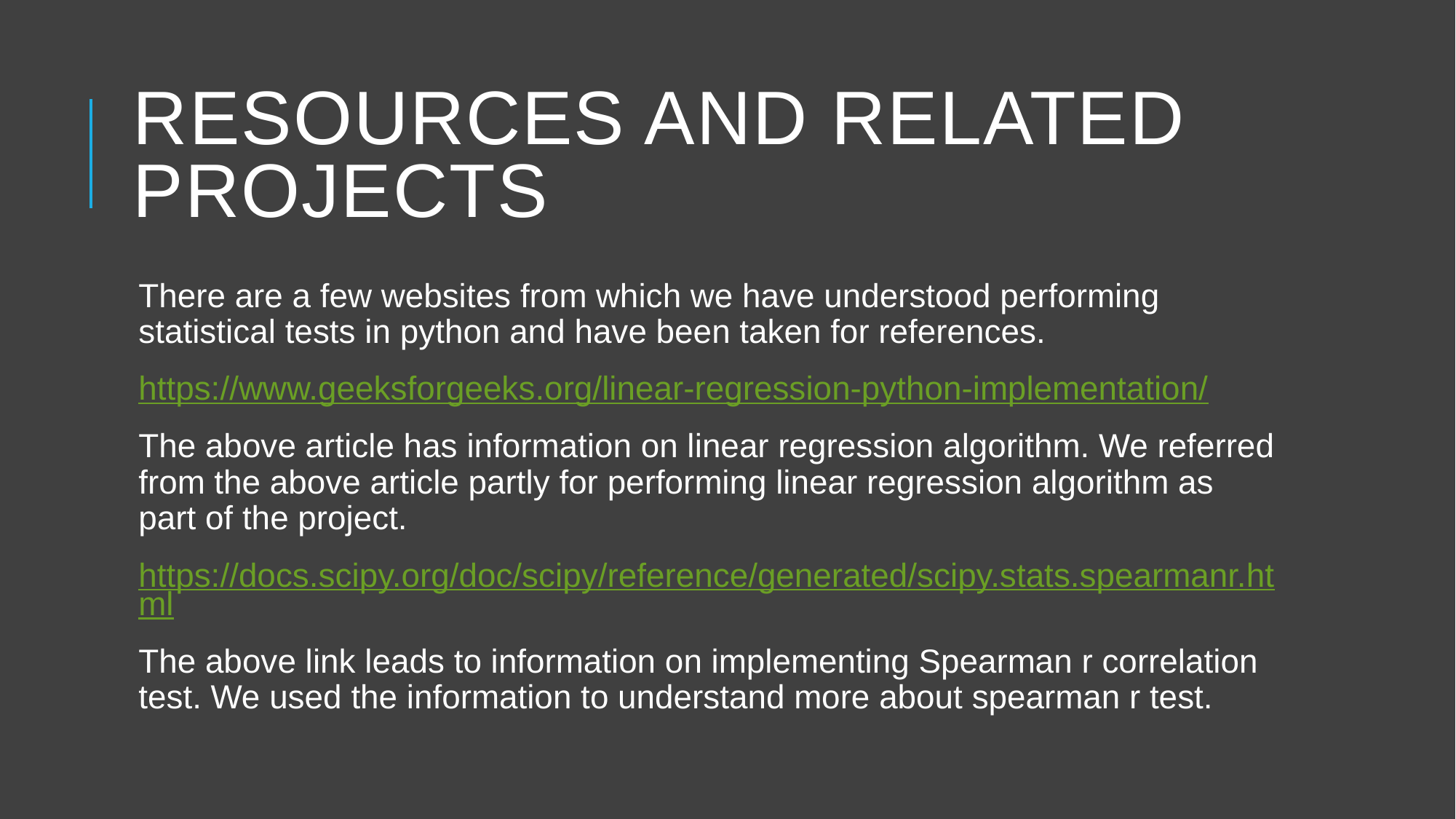

# Resources and Related projects
There are a few websites from which we have understood performing statistical tests in python and have been taken for references.
https://www.geeksforgeeks.org/linear-regression-python-implementation/
The above article has information on linear regression algorithm. We referred from the above article partly for performing linear regression algorithm as part of the project.
https://docs.scipy.org/doc/scipy/reference/generated/scipy.stats.spearmanr.html
The above link leads to information on implementing Spearman r correlation test. We used the information to understand more about spearman r test.